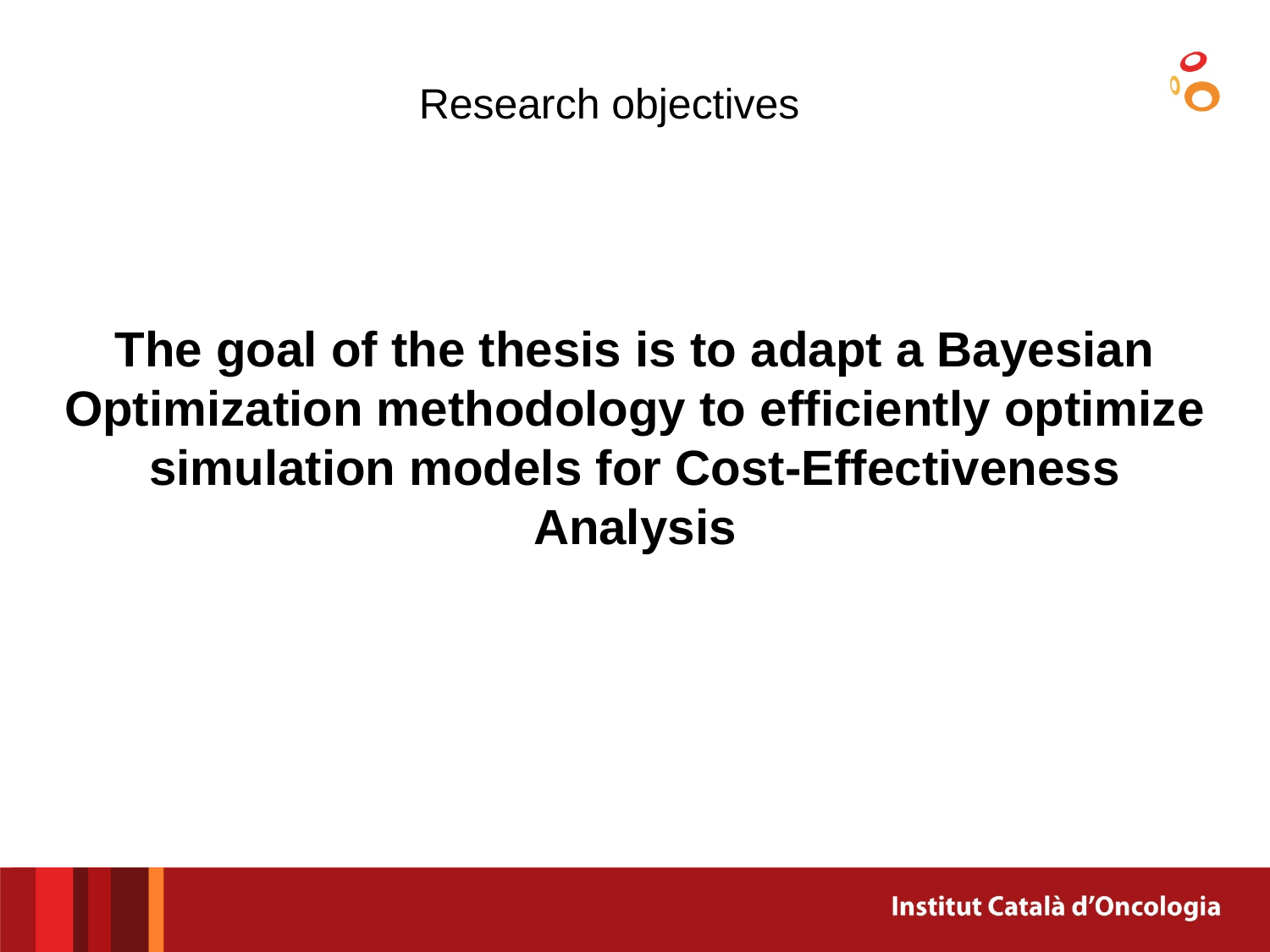

# Research objectives
The goal of the thesis is to adapt a Bayesian Optimization methodology to efficiently optimize simulation models for Cost-Effectiveness Analysis